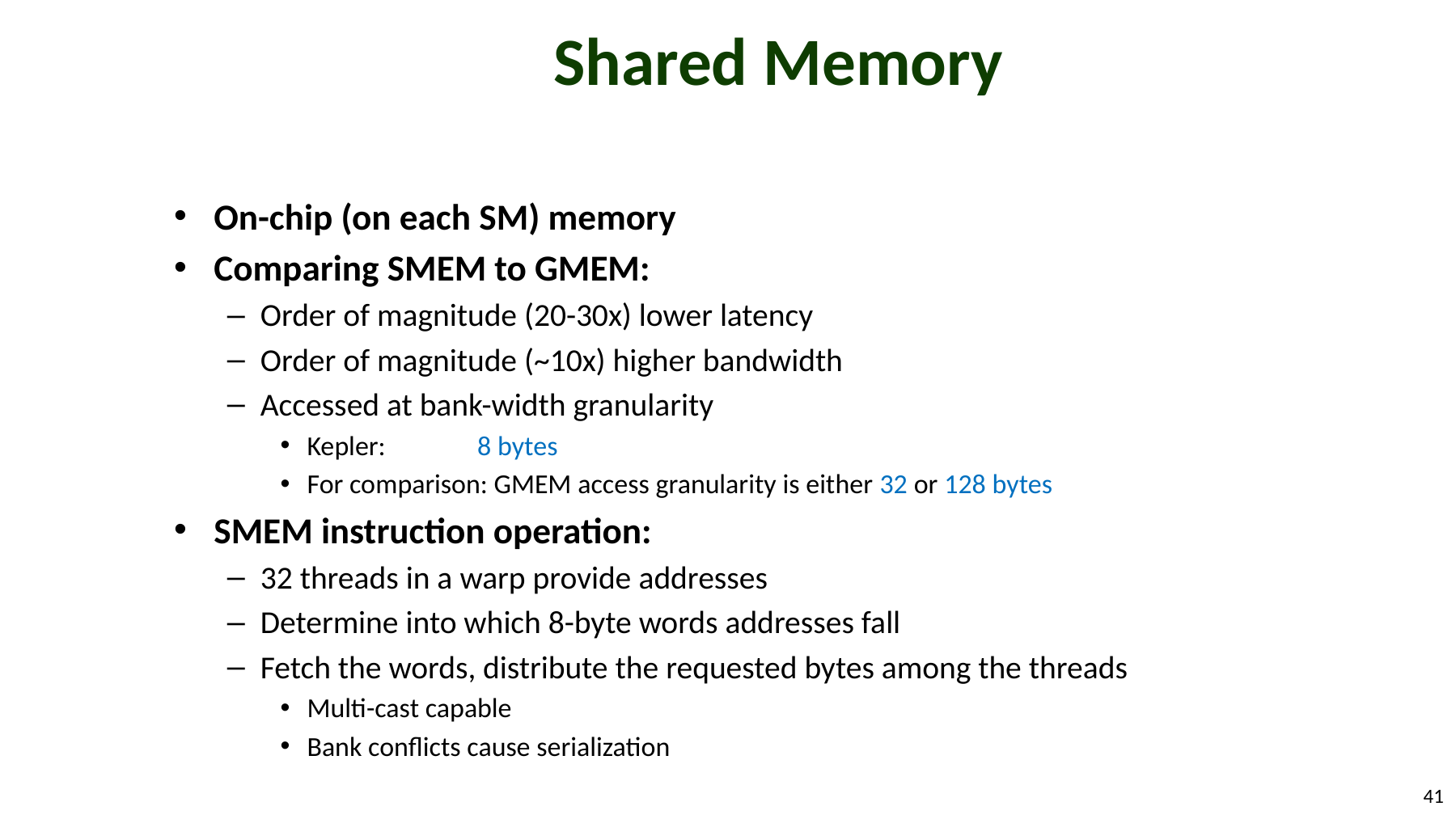

# Shared Memory
On-chip (on each SM) memory
Comparing SMEM to GMEM:
Order of magnitude (20-30x) lower latency
Order of magnitude (~10x) higher bandwidth
Accessed at bank-width granularity
Kepler:	8 bytes
For comparison: GMEM access granularity is either 32 or 128 bytes
SMEM instruction operation:
32 threads in a warp provide addresses
Determine into which 8-byte words addresses fall
Fetch the words, distribute the requested bytes among the threads
Multi-cast capable
Bank conflicts cause serialization

41
© 2012, NVIDIA